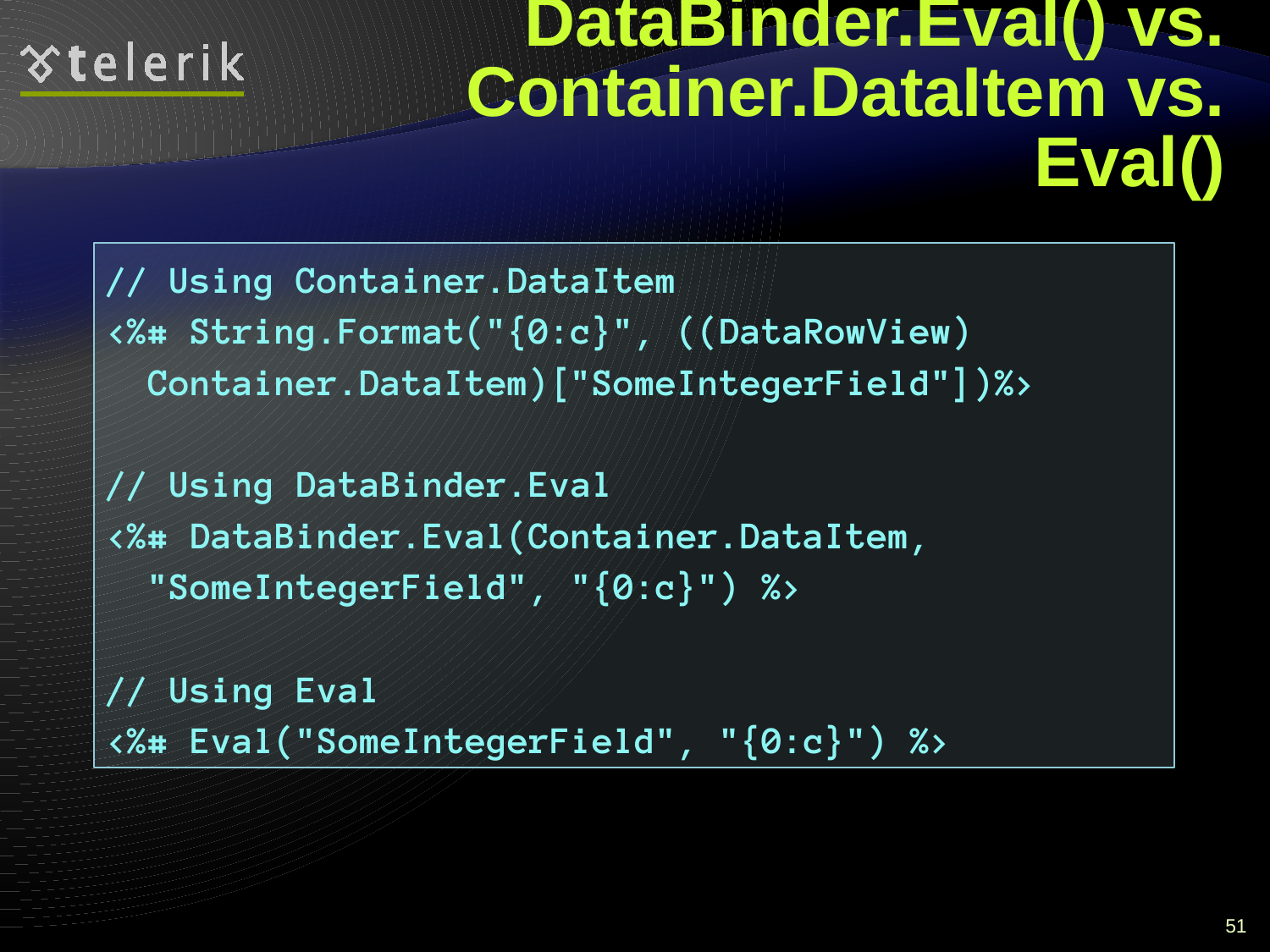

# DataBinder.Eval() vs. Container.DataItem vs. Eval()
// Using Container.DataItem
<%# String.Format("{0:c}", ((DataRowView)
  Container.DataItem)["SomeIntegerField"])%>

// Using DataBinder.Eval
<%# DataBinder.Eval(Container.DataItem,
  "SomeIntegerField", "{0:c}") %>

// Using Eval
<%# Eval("SomeIntegerField", "{0:c}") %>
51